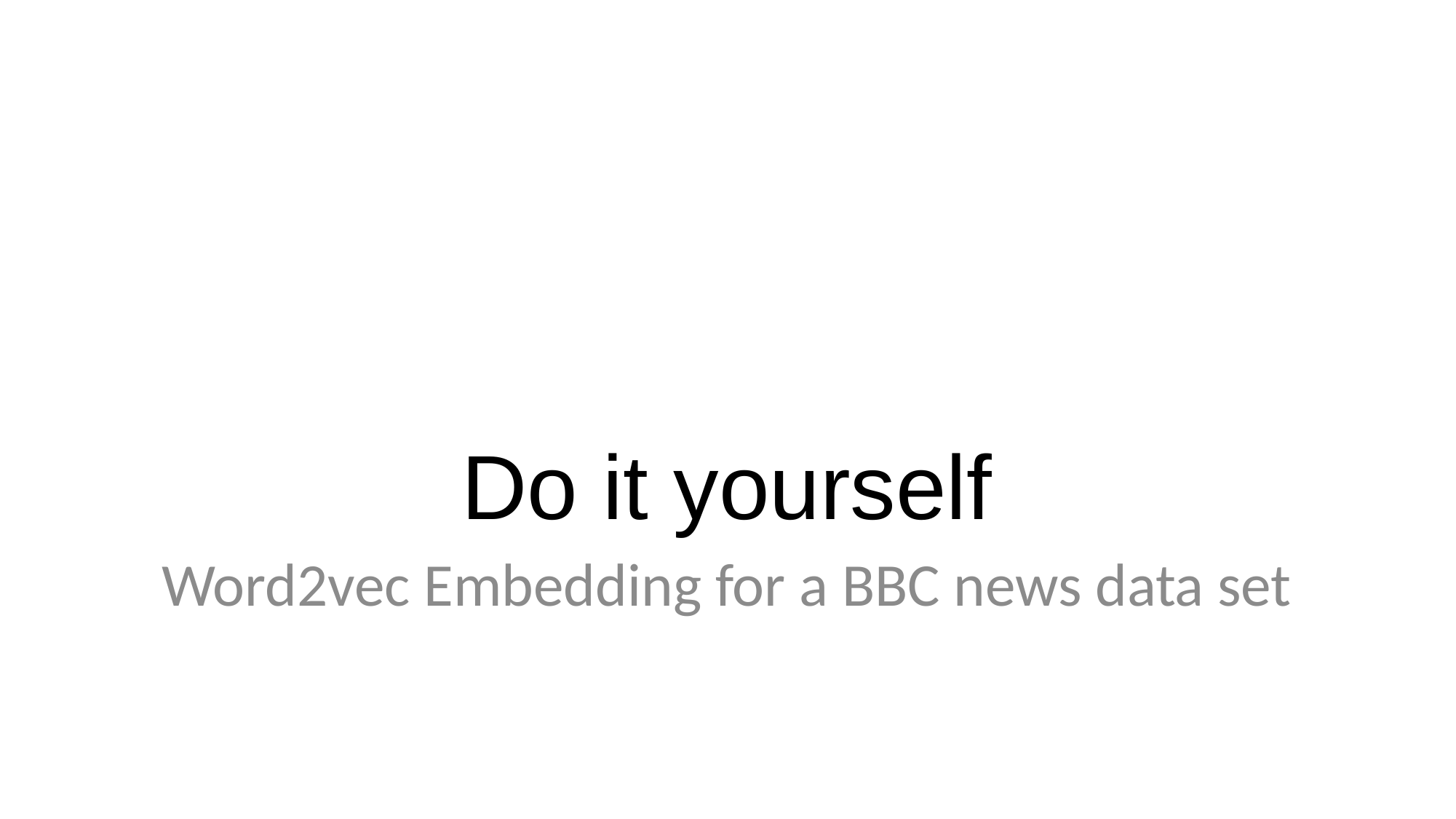

# Do it yourself
Word2vec Embedding for a BBC news data set